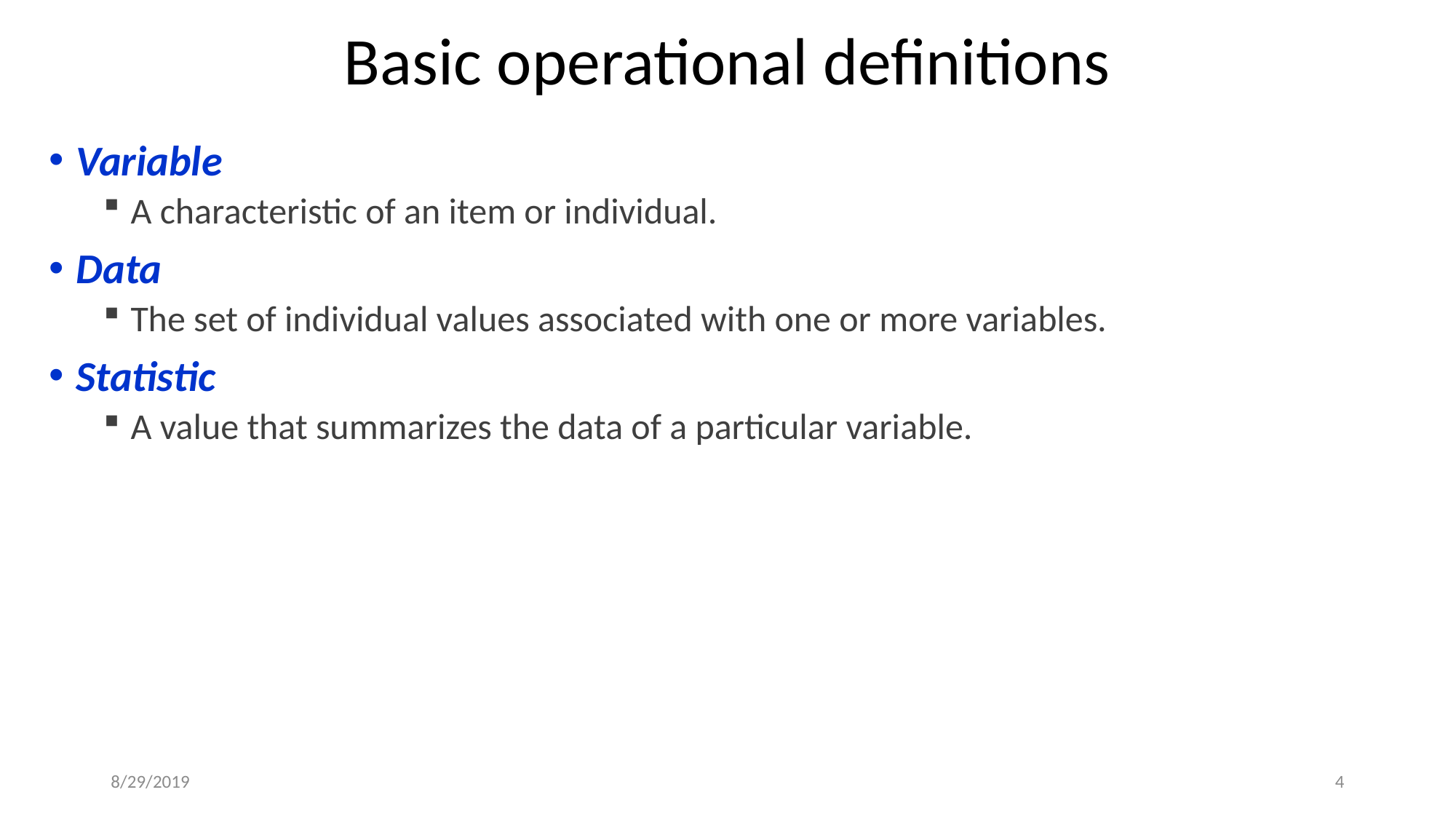

# Basic operational definitions
Variable
A characteristic of an item or individual.
Data
The set of individual values associated with one or more variables.
Statistic
A value that summarizes the data of a particular variable.

8/29/2019
4